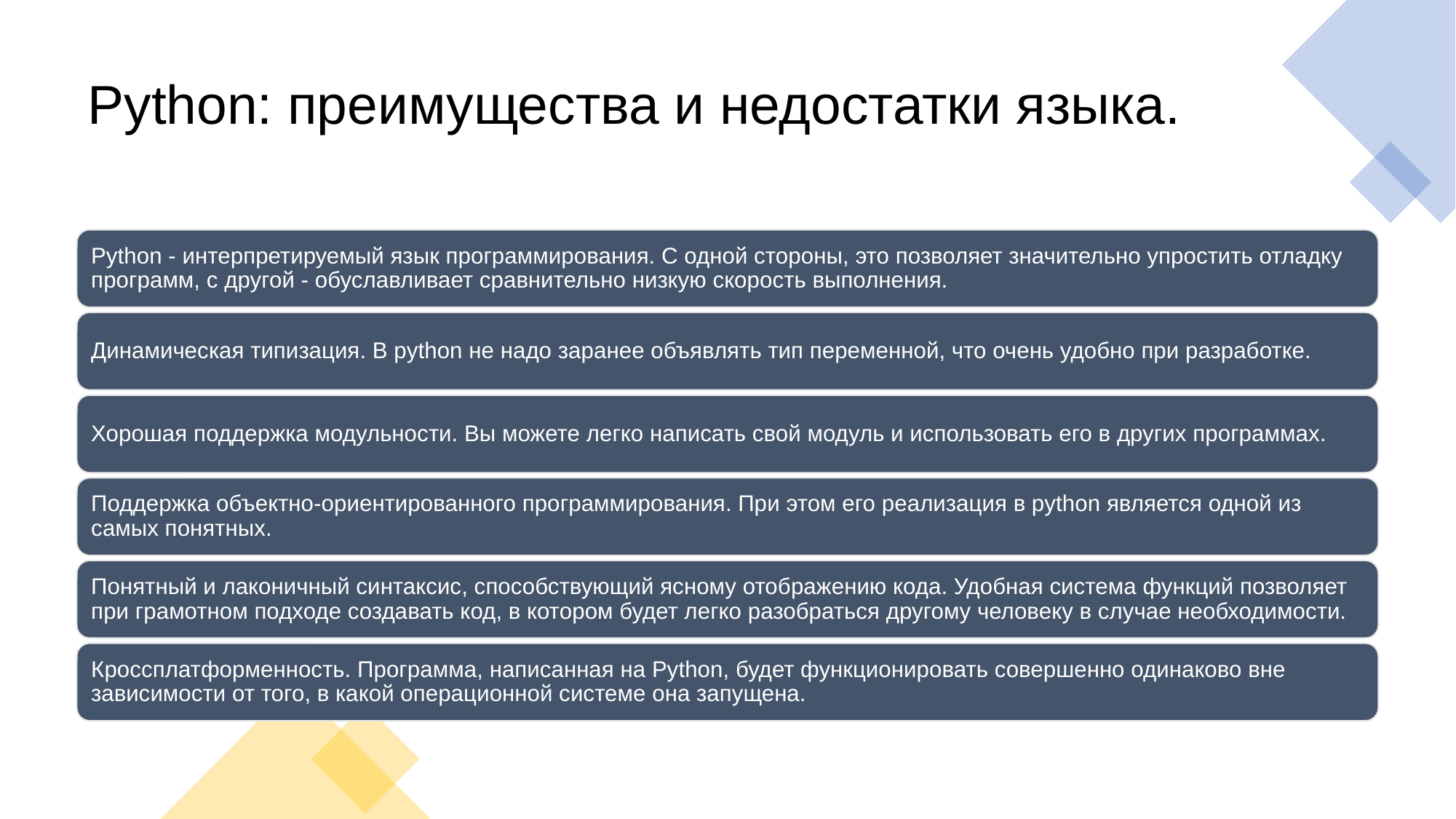

# Python: преимущества и недостатки языка.
Python - интерпретируемый язык программирования. С одной стороны, это позволяет значительно упростить отладку программ, с другой - обуславливает сравнительно низкую скорость выполнения.
Динамическая типизация. В python не надо заранее объявлять тип переменной, что очень удобно при разработке.
Хорошая поддержка модульности. Вы можете легко написать свой модуль и использовать его в других программах.
Поддержка объектно-ориентированного программирования. При этом его реализация в python является одной из самых понятных.
Понятный и лаконичный синтаксис, способствующий ясному отображению кода. Удобная система функций позволяет при грамотном подходе создавать код, в котором будет легко разобраться другому человеку в случае необходимости.
Кроссплатформенность. Программа, написанная на Python, будет функционировать совершенно одинаково вне зависимости от того, в какой операционной системе она запущена.